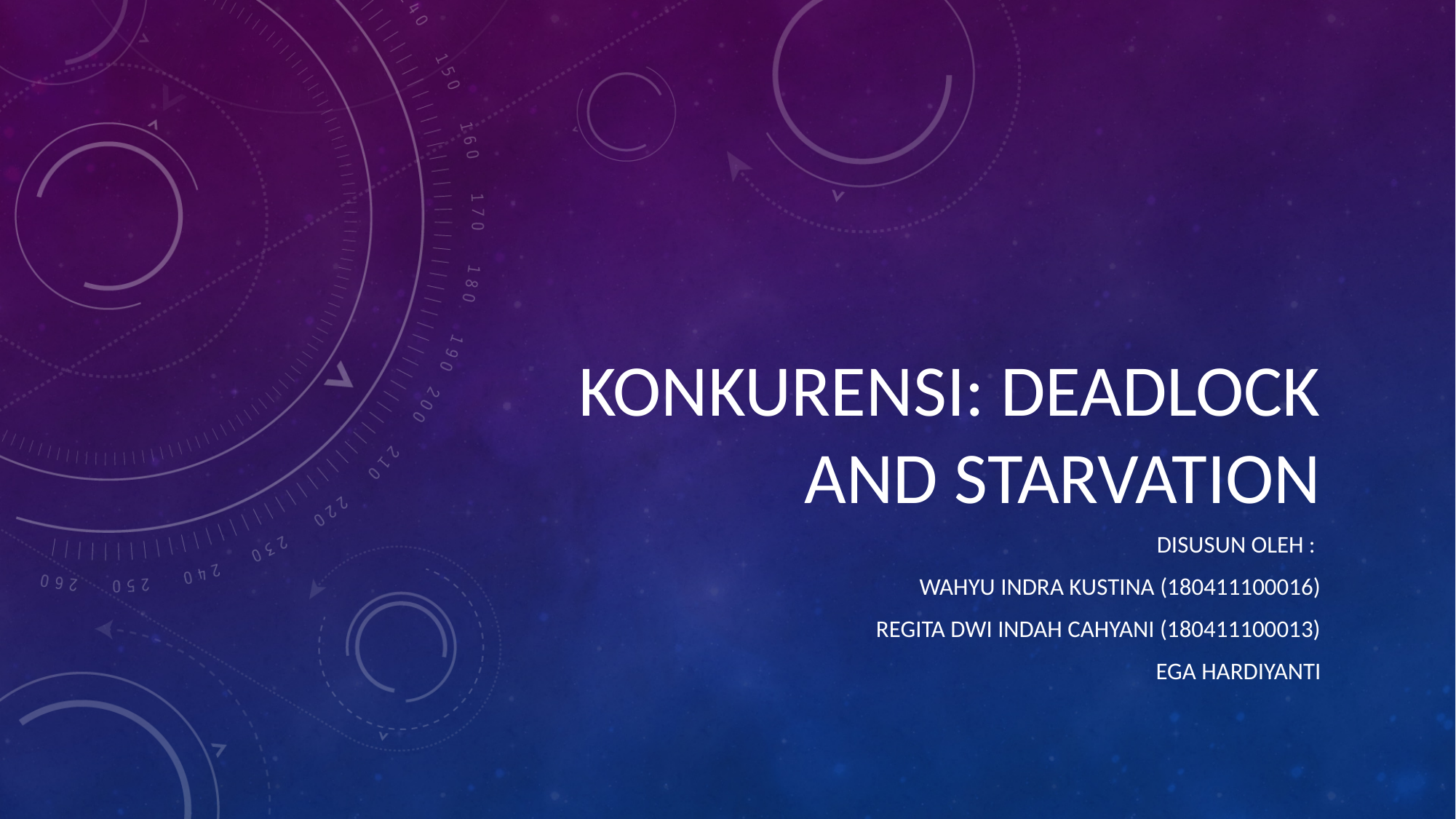

# Konkurensi: deadlock and starvation
Disusun oleh :
Wahyu indra kustina (180411100016)
Regita dwi indah cahyani (180411100013)
Ega hardiyanti